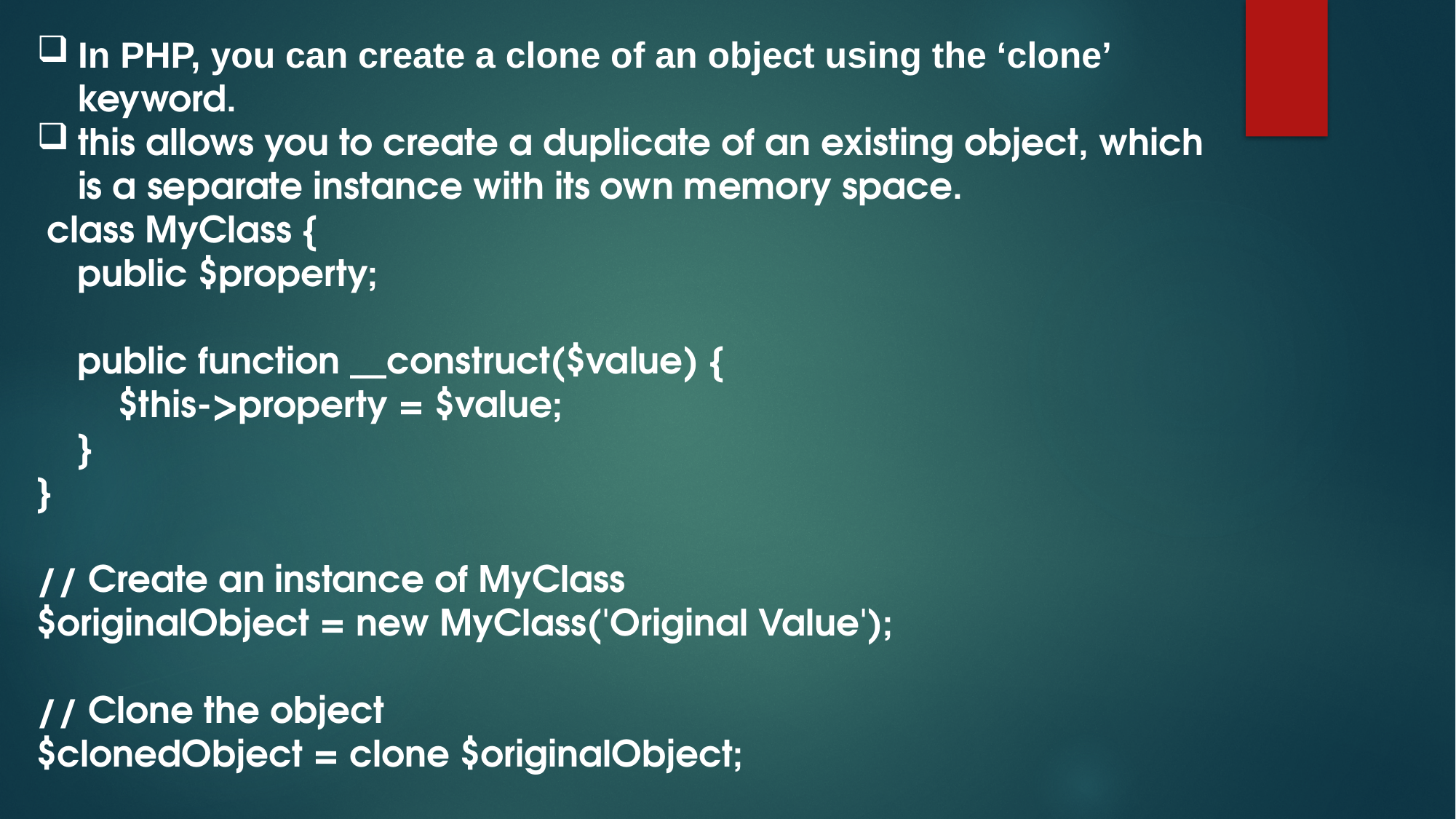

In PHP, you can create a clone of an object using the ‘clone’ keyword.
this allows you to create a duplicate of an existing object, which is a separate instance with its own memory space.
 class MyClass {
    public $property;

    public function __construct($value) {
        $this->property = $value;
    }
}

// Create an instance of MyClass
$originalObject = new MyClass('Original Value');

// Clone the object
$clonedObject = clone $originalObject;